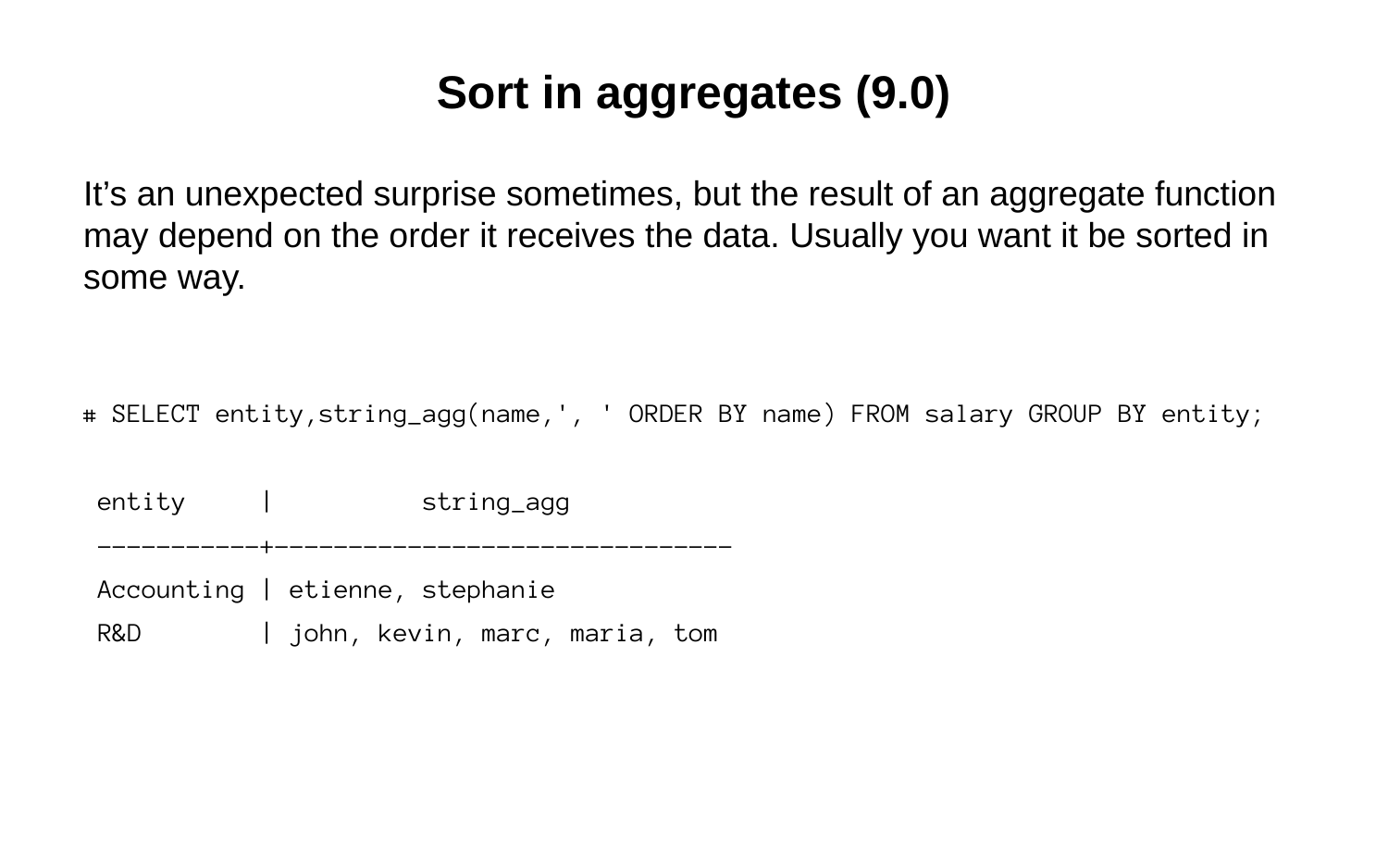

# Sort in aggregates (9.0)
It’s an unexpected surprise sometimes, but the result of an aggregate function may depend on the order it receives the data. Usually you want it be sorted in some way.

# SELECT entity,string_agg(name,', ' ORDER BY name) FROM salary GROUP BY entity;

 entity     |          string_agg
 -----------+-------------------------------
 Accounting | etienne, stephanie
 R&D        | john, kevin, marc, maria, tom